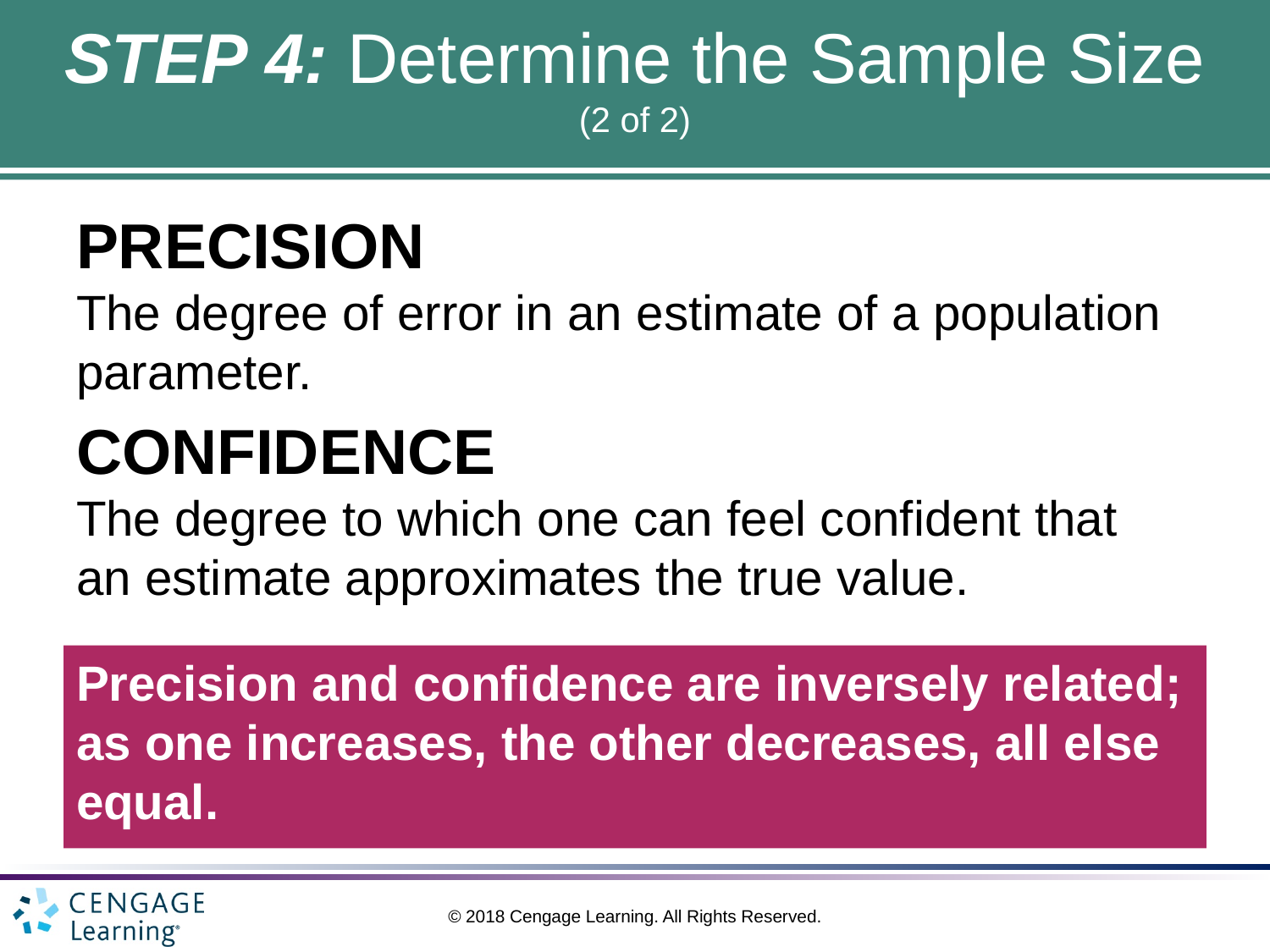

# STEP 4: Determine the Sample Size (2 of 2)
PRECISION
The degree of error in an estimate of a population parameter.
CONFIDENCE
The degree to which one can feel confident that an estimate approximates the true value.
Precision and confidence are inversely related; as one increases, the other decreases, all else equal.